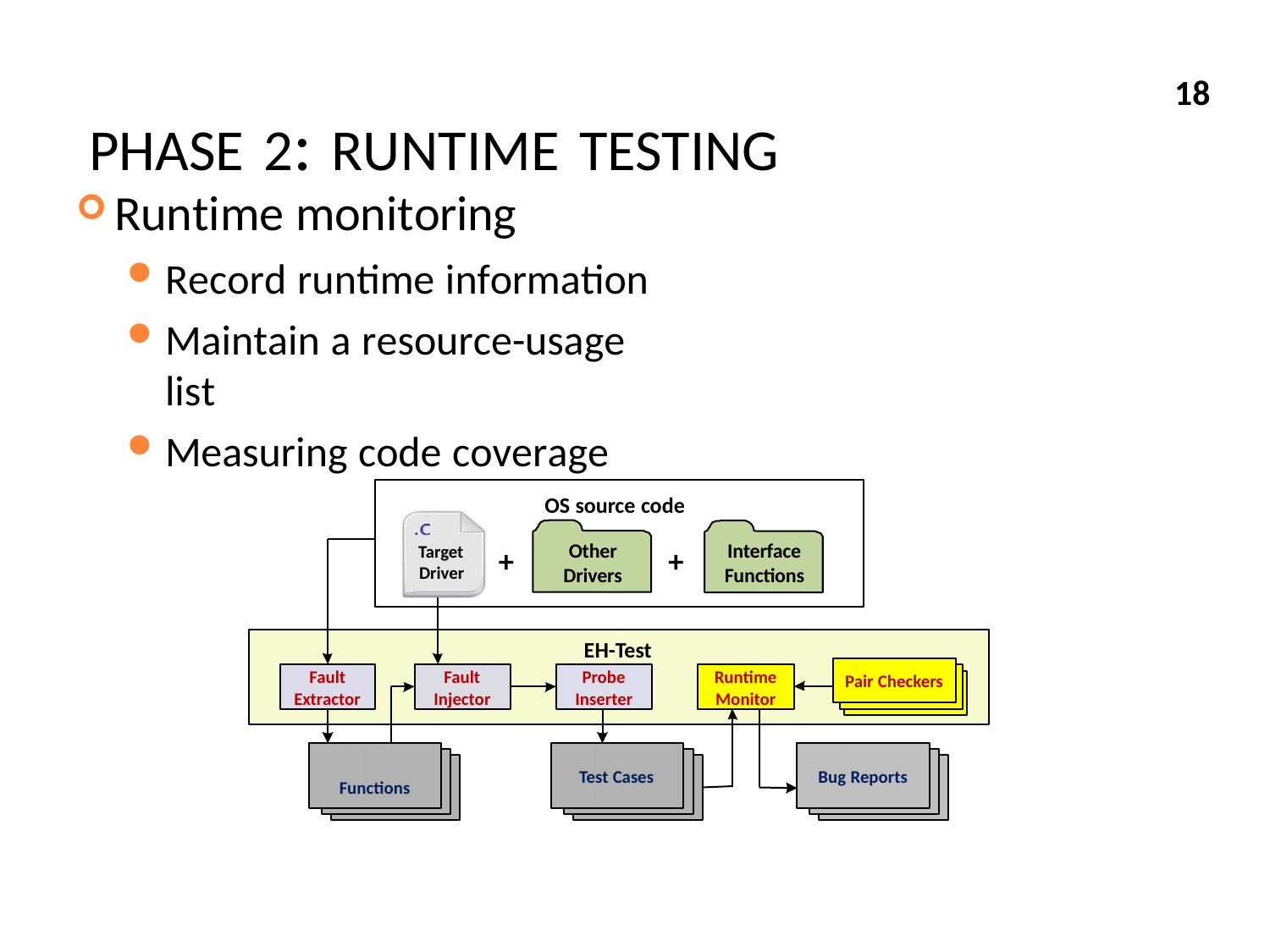

# PHASE 2: RUNTIME TESTING
18
Runtime monitoring
Record runtime information
Maintain a resource-usage list
Measuring code coverage

OS source code

Other Drivers
Interface Functions

Target Driver
+
+

EH-Test

Fault Extractor
Fault Injector
Probe Inserter
Runtime Monitor
Pair Checkers

Test Cases
Bug Reports
Functions